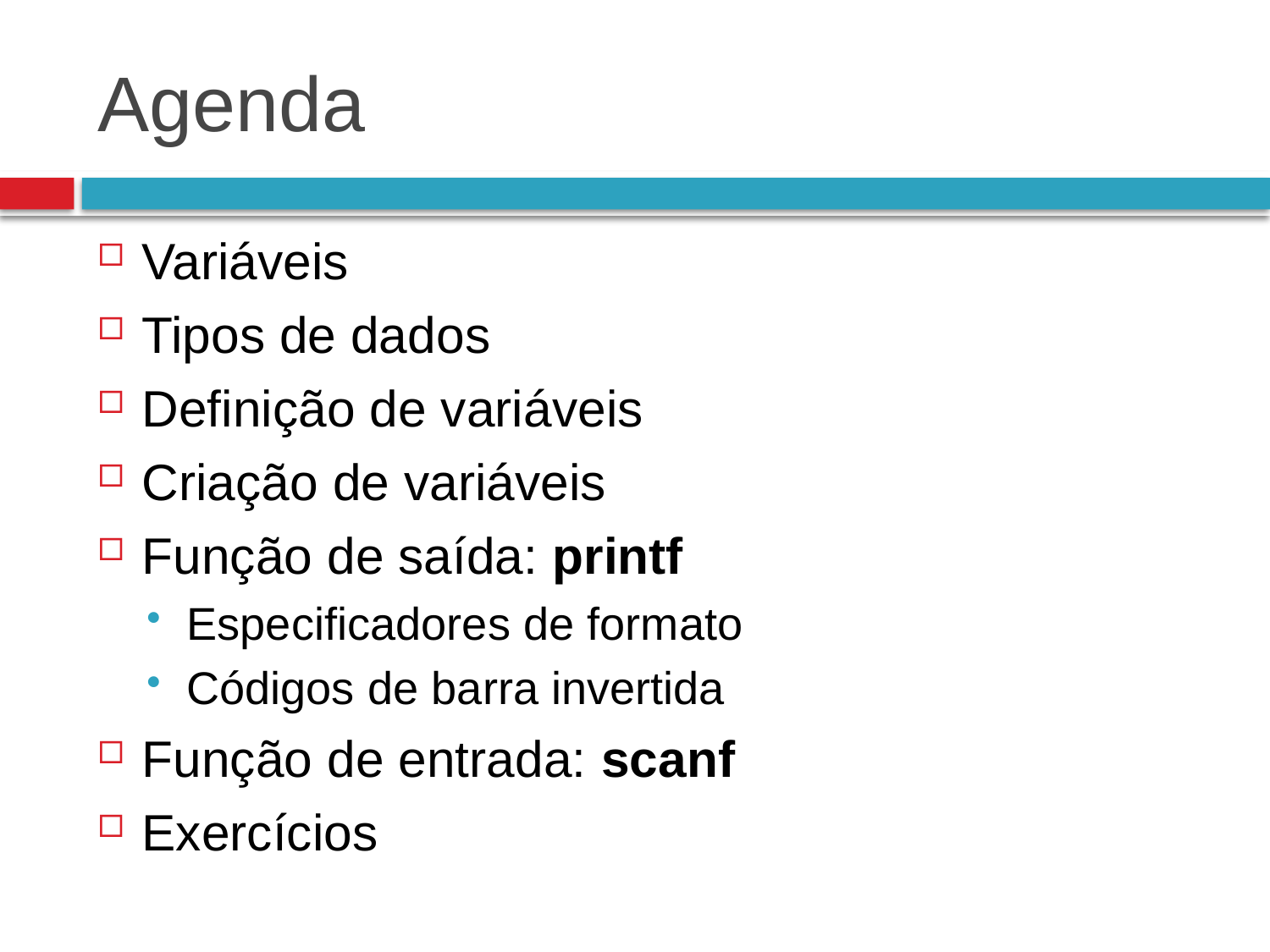

# Agenda
Variáveis
Tipos de dados
Definição de variáveis
Criação de variáveis
Função de saída: printf
Especificadores de formato
Códigos de barra invertida
Função de entrada: scanf
Exercícios